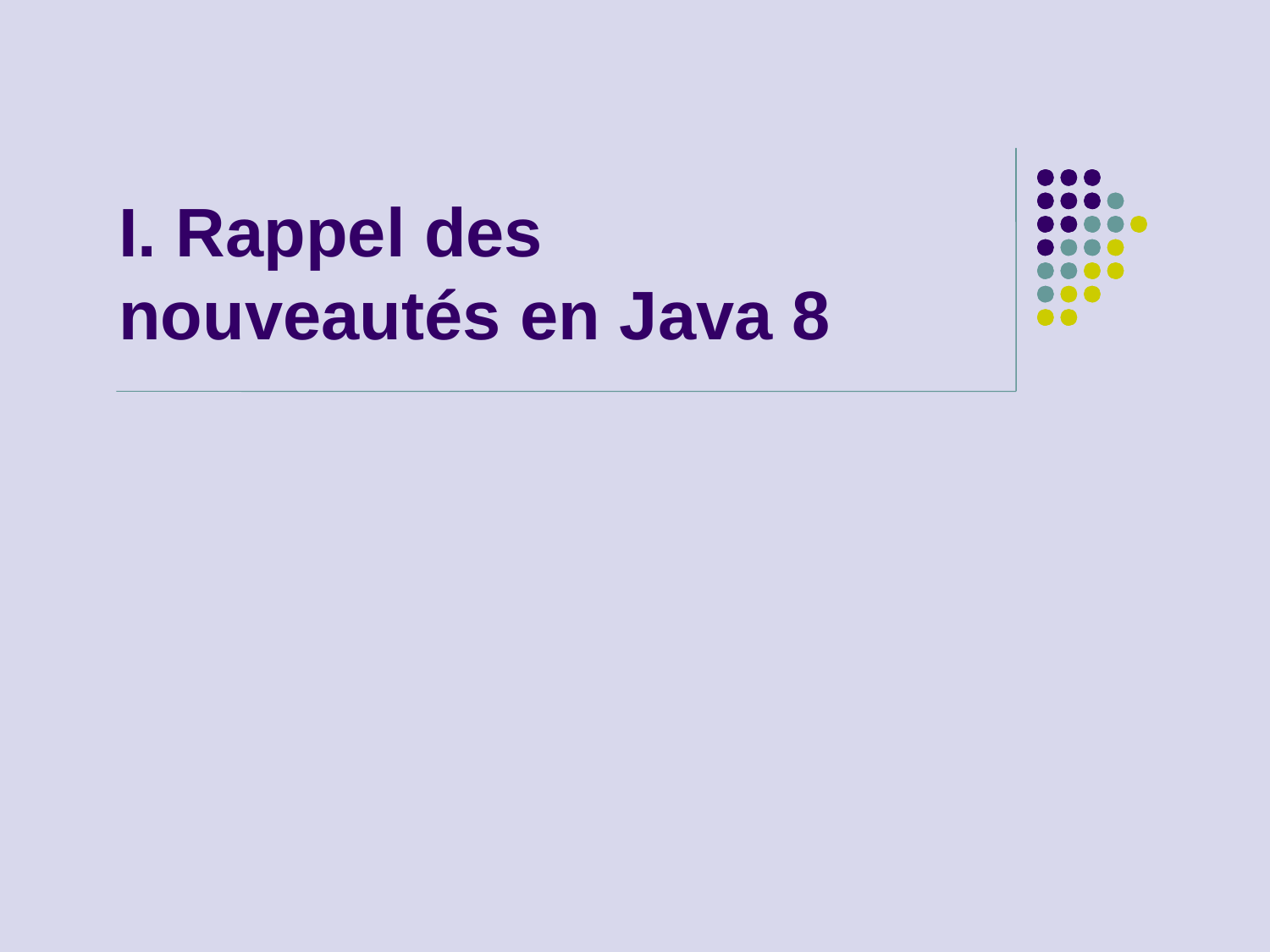

# I. Rappel des nouveautés en Java 8